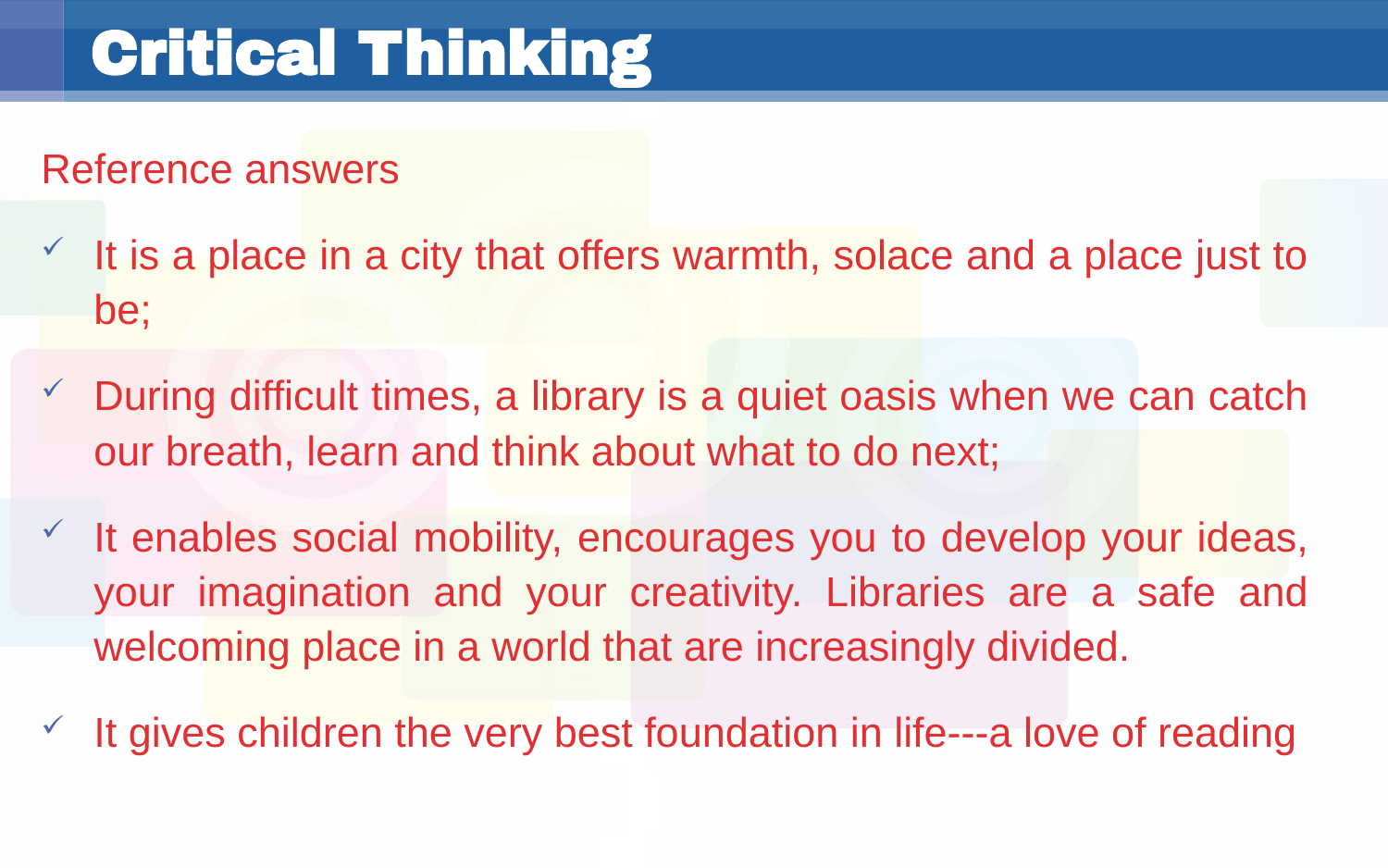

# Critical Thinking
Reference answers
It is a place in a city that offers warmth, solace and a place just to be;
During difficult times, a library is a quiet oasis when we can catch our breath, learn and think about what to do next;
It enables social mobility, encourages you to develop your ideas, your imagination and your creativity. Libraries are a safe and welcoming place in a world that are increasingly divided.
It gives children the very best foundation in life---a love of reading